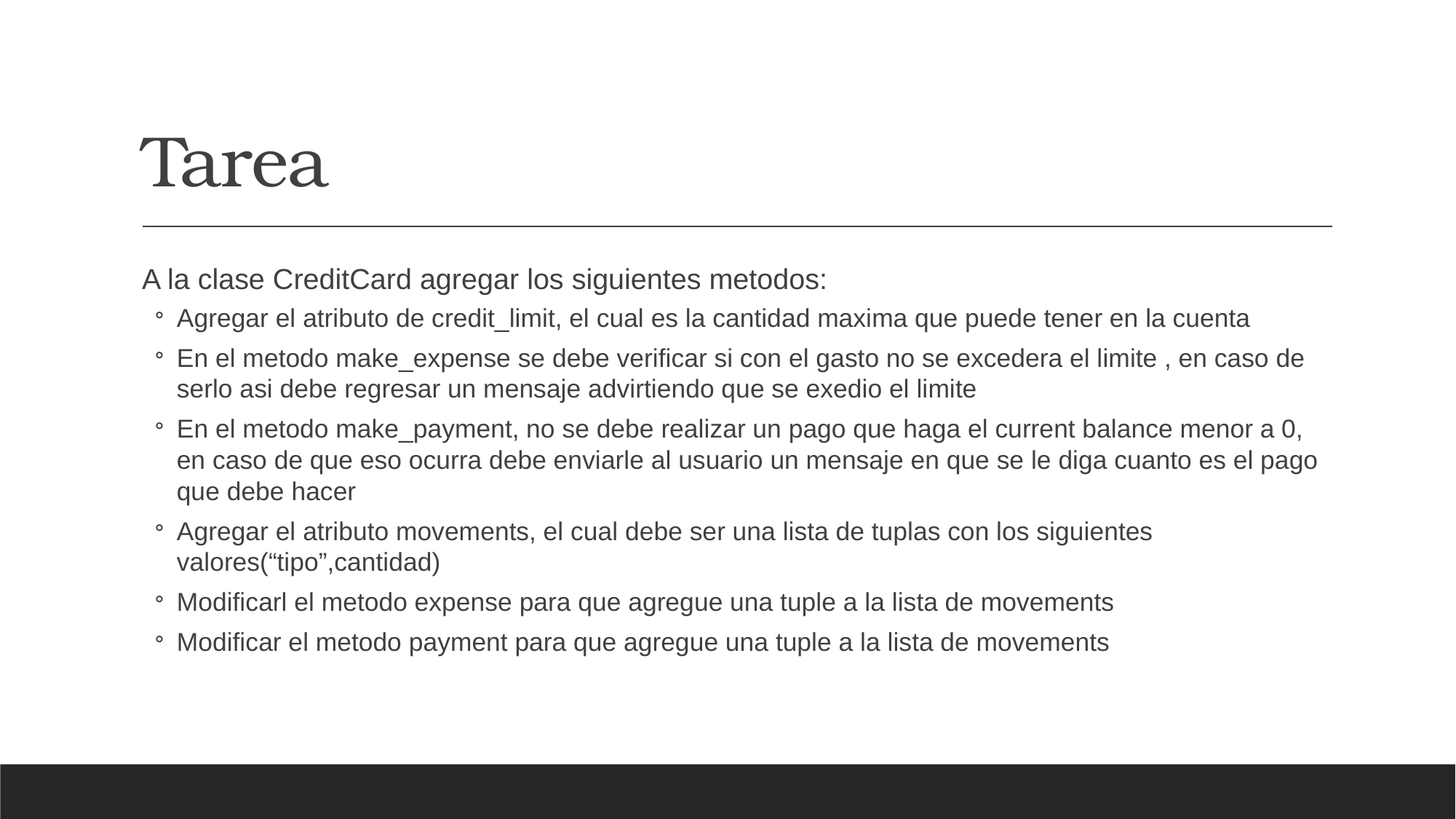

# Tarea
A la clase CreditCard agregar los siguientes metodos:
Agregar el atributo de credit_limit, el cual es la cantidad maxima que puede tener en la cuenta
En el metodo make_expense se debe verificar si con el gasto no se excedera el limite , en caso de serlo asi debe regresar un mensaje advirtiendo que se exedio el limite
En el metodo make_payment, no se debe realizar un pago que haga el current balance menor a 0, en caso de que eso ocurra debe enviarle al usuario un mensaje en que se le diga cuanto es el pago que debe hacer
Agregar el atributo movements, el cual debe ser una lista de tuplas con los siguientes valores(“tipo”,cantidad)
Modificarl el metodo expense para que agregue una tuple a la lista de movements
Modificar el metodo payment para que agregue una tuple a la lista de movements